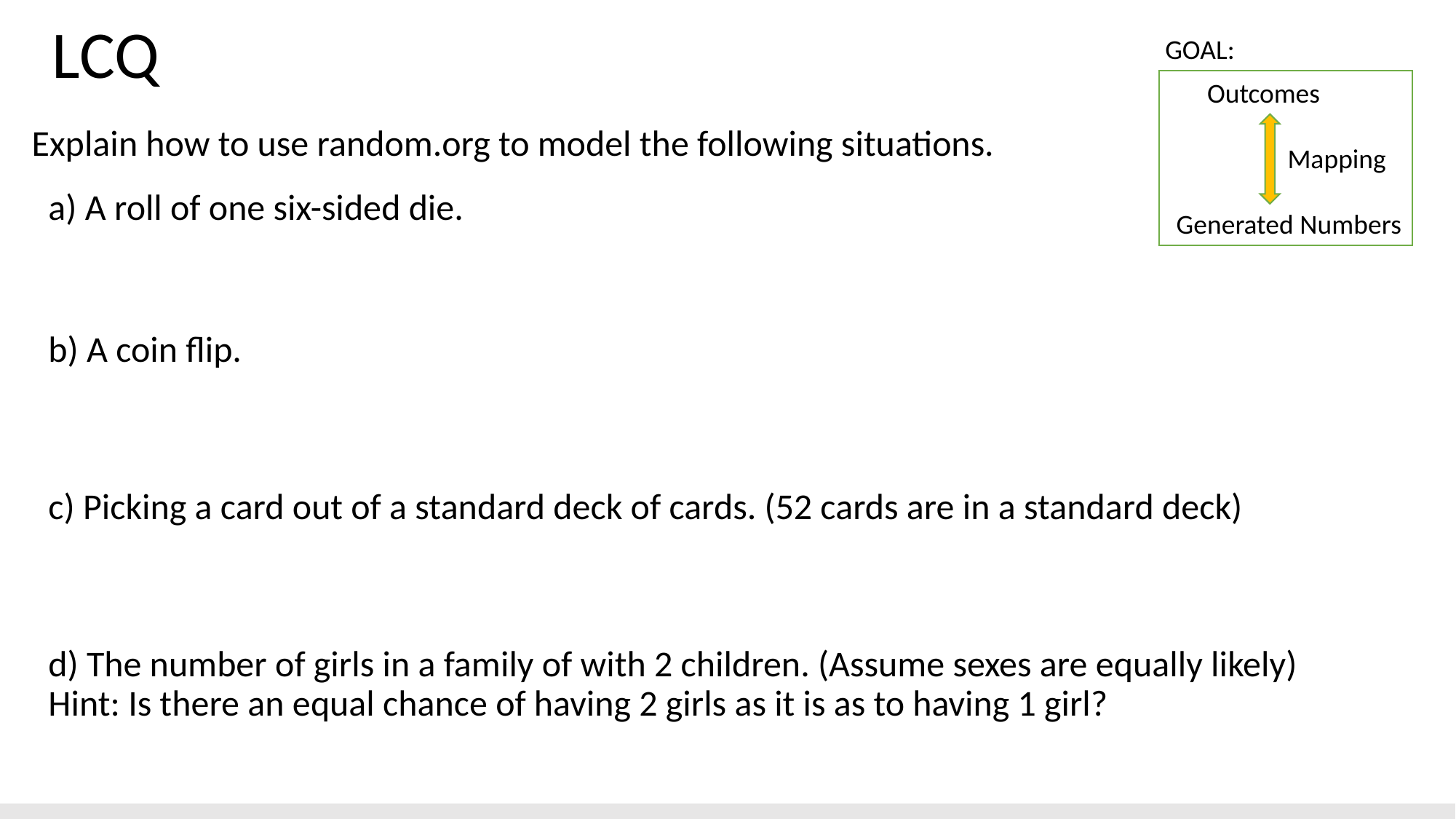

# LCQ
GOAL:
      Outcomes

                   Mapping

 Generated Numbers

Explain how to use random.org to model the following situations.
a) A roll of one six-sided die.

b) A coin flip.

c) Picking a card out of a standard deck of cards. (52 cards are in a standard deck)

d) The number of girls in a family of with 2 children. (Assume sexes are equally likely)
Hint: Is there an equal chance of having 2 girls as it is as to having 1 girl?